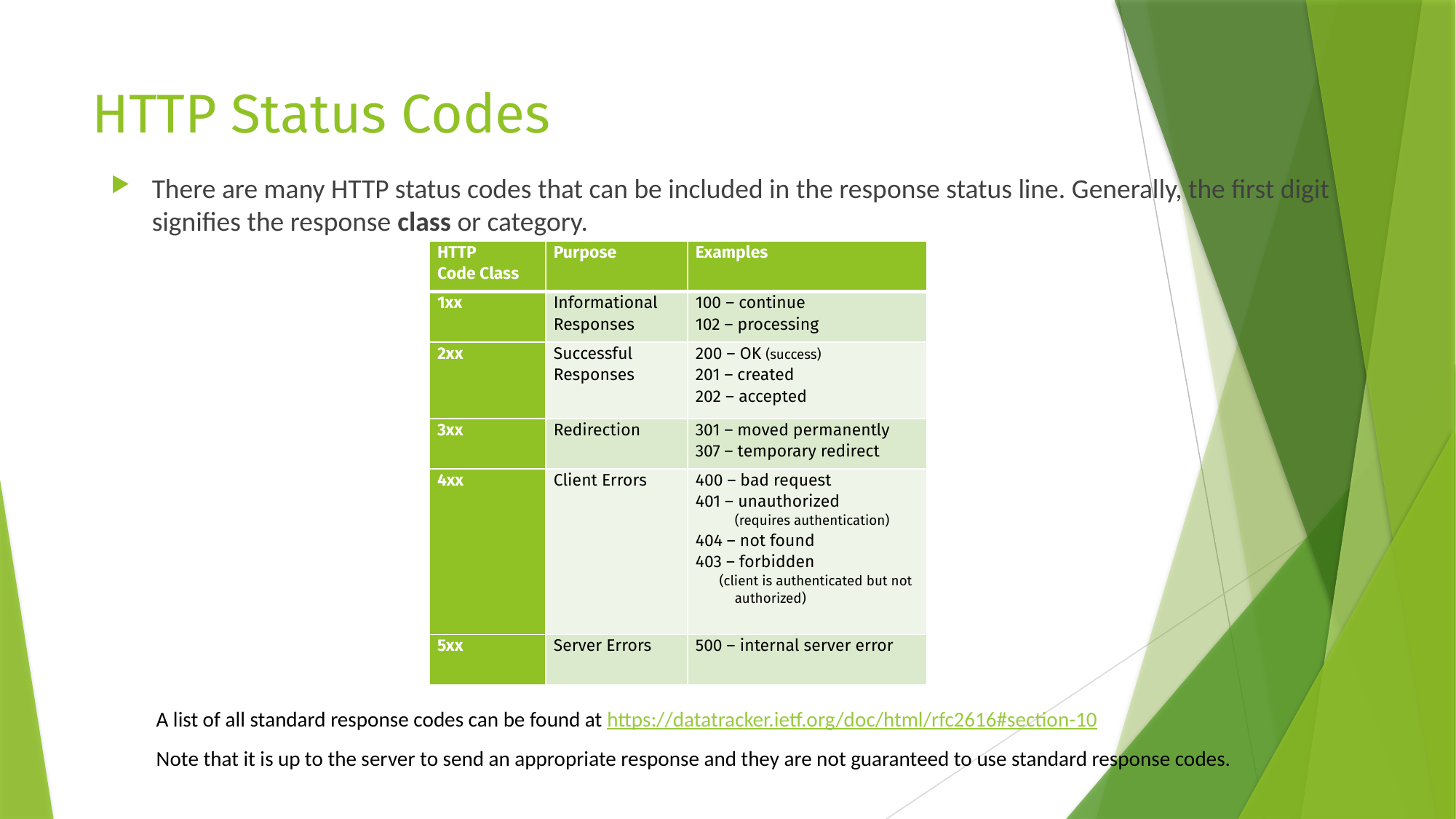

# HTTP Status Codes
There are many HTTP status codes that can be included in the response status line. Generally, the first digit signifies the response class or category.

| HTTP Code Class | Purpose | Examples |
| --- | --- | --- |
| 1xx | Informational Responses | 100 – continue 102 – processing |
| 2xx | Successful Responses | 200 – OK (success) 201 – created 202 – accepted |
| 3xx | Redirection | 301 – moved permanently 307 – temporary redirect |
| 4xx | Client Errors | 400 – bad request 401 – unauthorized (requires authentication) 404 – not found 403 – forbidden (client is authenticated but not authorized) |
| 5xx | Server Errors | 500 – internal server error |
A list of all standard response codes can be found at https://datatracker.ietf.org/doc/html/rfc2616#section-10
Note that it is up to the server to send an appropriate response and they are not guaranteed to use standard response codes.